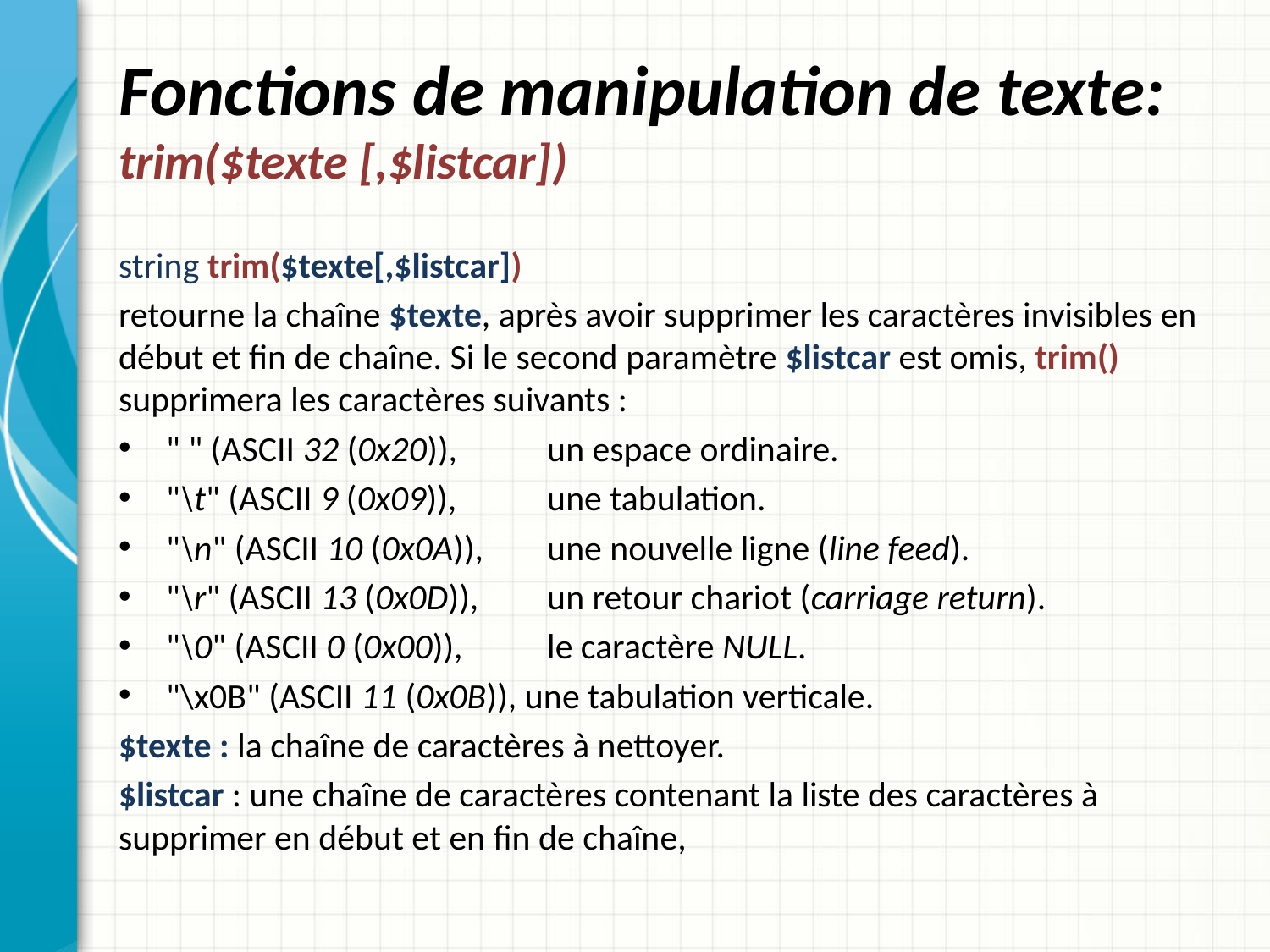

# Fonctions de manipulation de texte: trim($texte [,$listcar])
string trim($texte[,$listcar])
retourne la chaîne $texte, après avoir supprimer les caractères invisibles en début et fin de chaîne. Si le second paramètre $listcar est omis, trim() supprimera les caractères suivants :
" " (ASCII 32 (0x20)), 	un espace ordinaire.
"\t" (ASCII 9 (0x09)), 	une tabulation.
"\n" (ASCII 10 (0x0A)), 	une nouvelle ligne (line feed).
"\r" (ASCII 13 (0x0D)), 	un retour chariot (carriage return).
"\0" (ASCII 0 (0x00)), 	le caractère NULL.
"\x0B" (ASCII 11 (0x0B)), une tabulation verticale.
$texte : la chaîne de caractères à nettoyer.
$listcar : une chaîne de caractères contenant la liste des caractères à supprimer en début et en fin de chaîne,